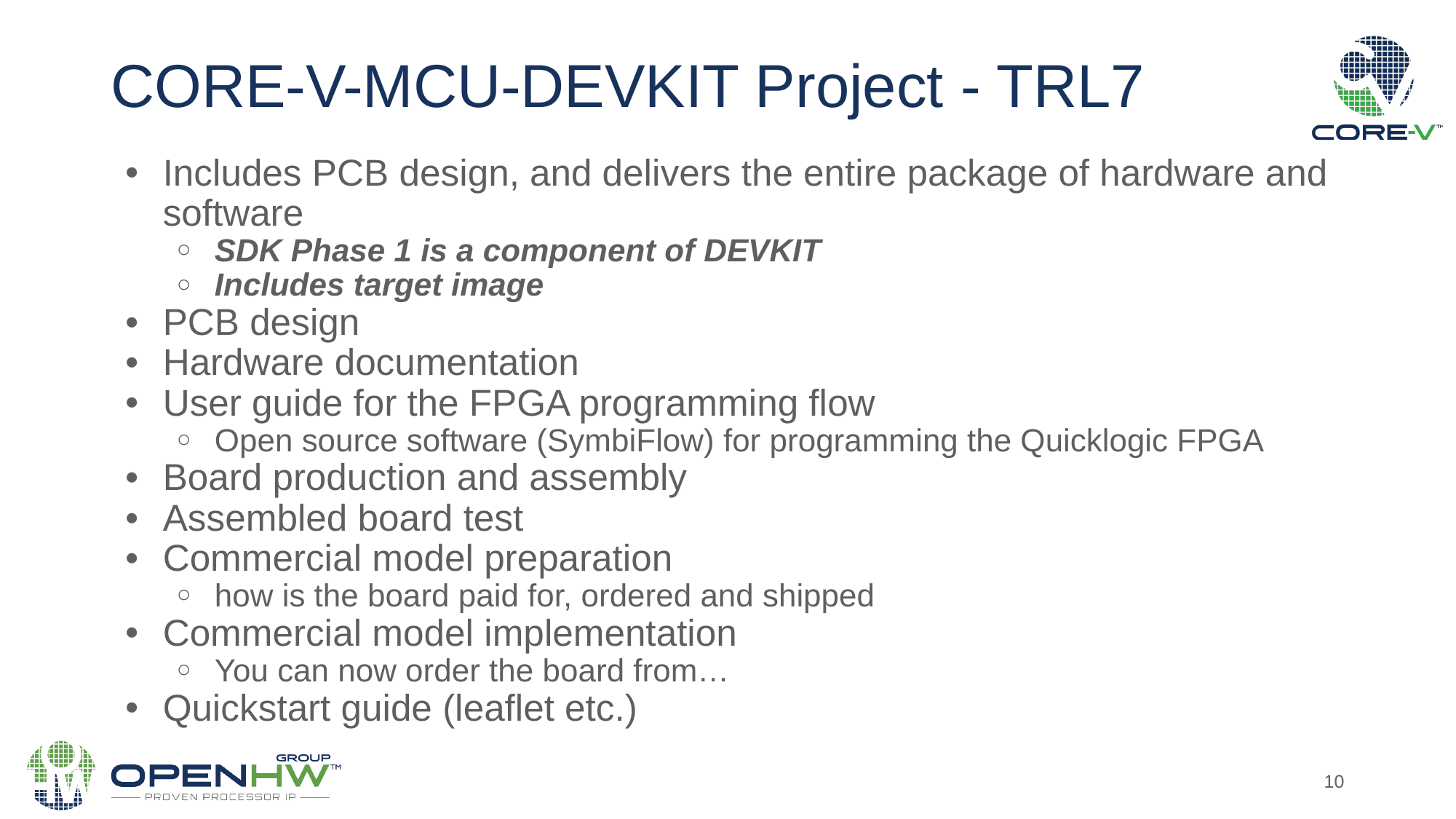

# CORE-V-MCU-DEVKIT Project - TRL7
Includes PCB design, and delivers the entire package of hardware and software
SDK Phase 1 is a component of DEVKIT
Includes target image
PCB design
Hardware documentation
User guide for the FPGA programming flow
Open source software (SymbiFlow) for programming the Quicklogic FPGA
Board production and assembly
Assembled board test
Commercial model preparation
how is the board paid for, ordered and shipped
Commercial model implementation
You can now order the board from…
Quickstart guide (leaflet etc.)

10